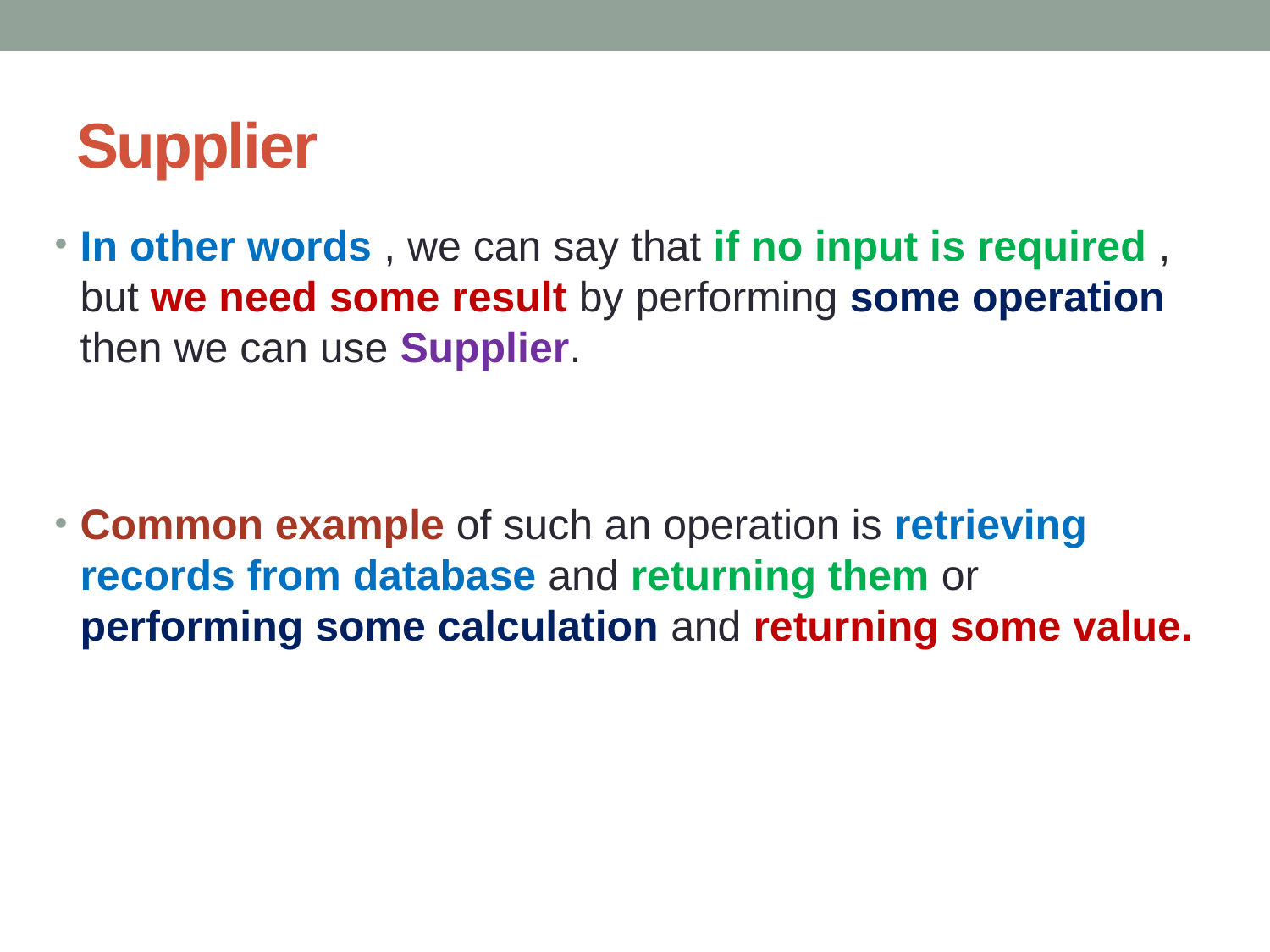

# Supplier
In other words , we can say that if no input is required , but we need some result by performing some operation then we can use Supplier.

Common example of such an operation is retrieving records from database and returning them or performing some calculation and returning some value.